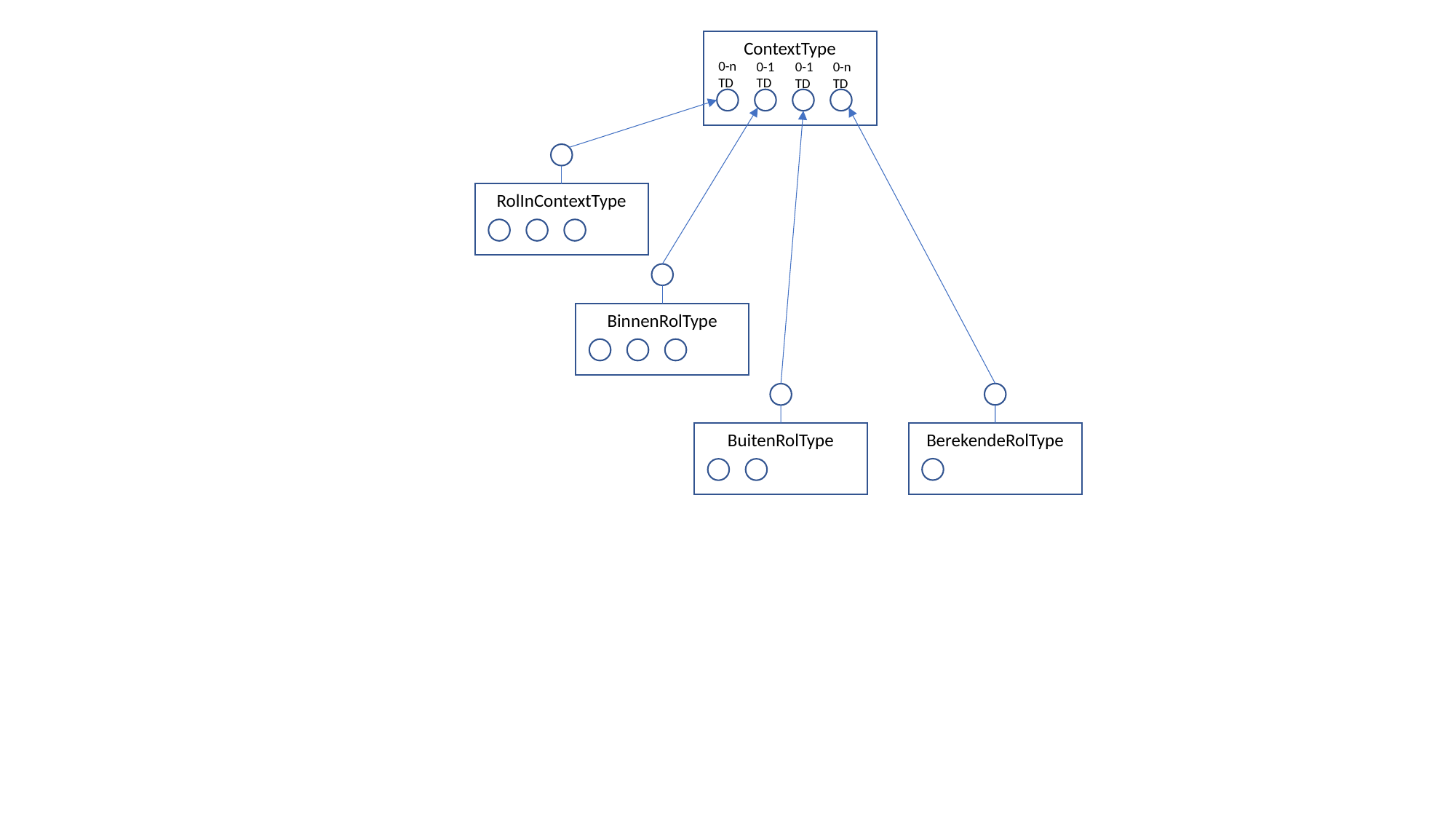

ContextType
0-n
TD
0-1
TD
0-1
TD
0-n
TD

RolInContextType

BinnenRolType

BerekendeRolType
BuitenRolType